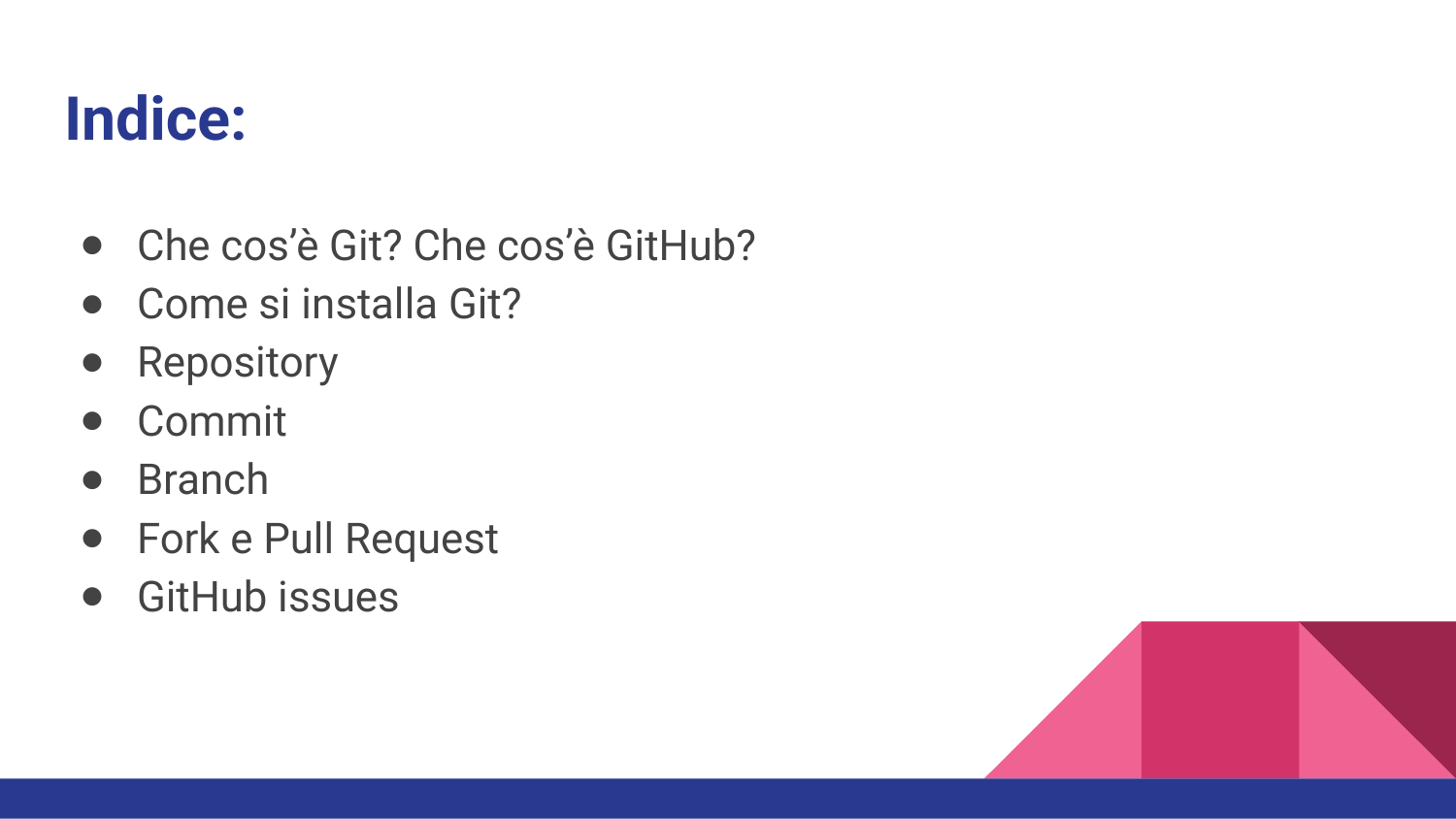

# Indice:
Che cos’è Git? Che cos’è GitHub?
Come si installa Git?
Repository
Commit
Branch
Fork e Pull Request
GitHub issues